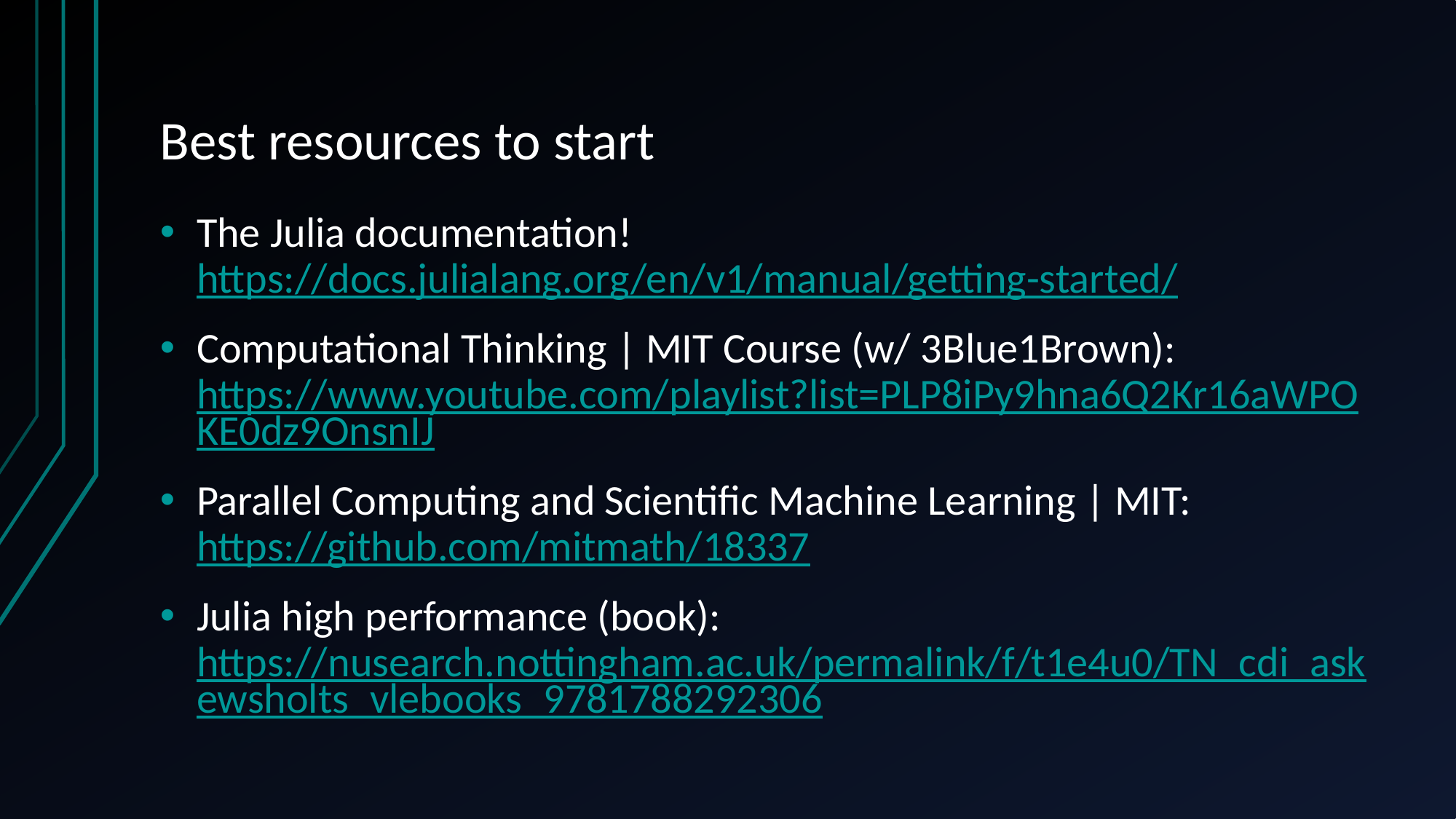

# Best resources to start
The Julia documentation! https://docs.julialang.org/en/v1/manual/getting-started/
Computational Thinking | MIT Course (w/ 3Blue1Brown):
https://www.youtube.com/playlist?list=PLP8iPy9hna6Q2Kr16aWPOKE0dz9OnsnIJ
Parallel Computing and Scientific Machine Learning | MIT:
https://github.com/mitmath/18337
Julia high performance (book):
https://nusearch.nottingham.ac.uk/permalink/f/t1e4u0/TN_cdi_askewsholts_vlebooks_9781788292306